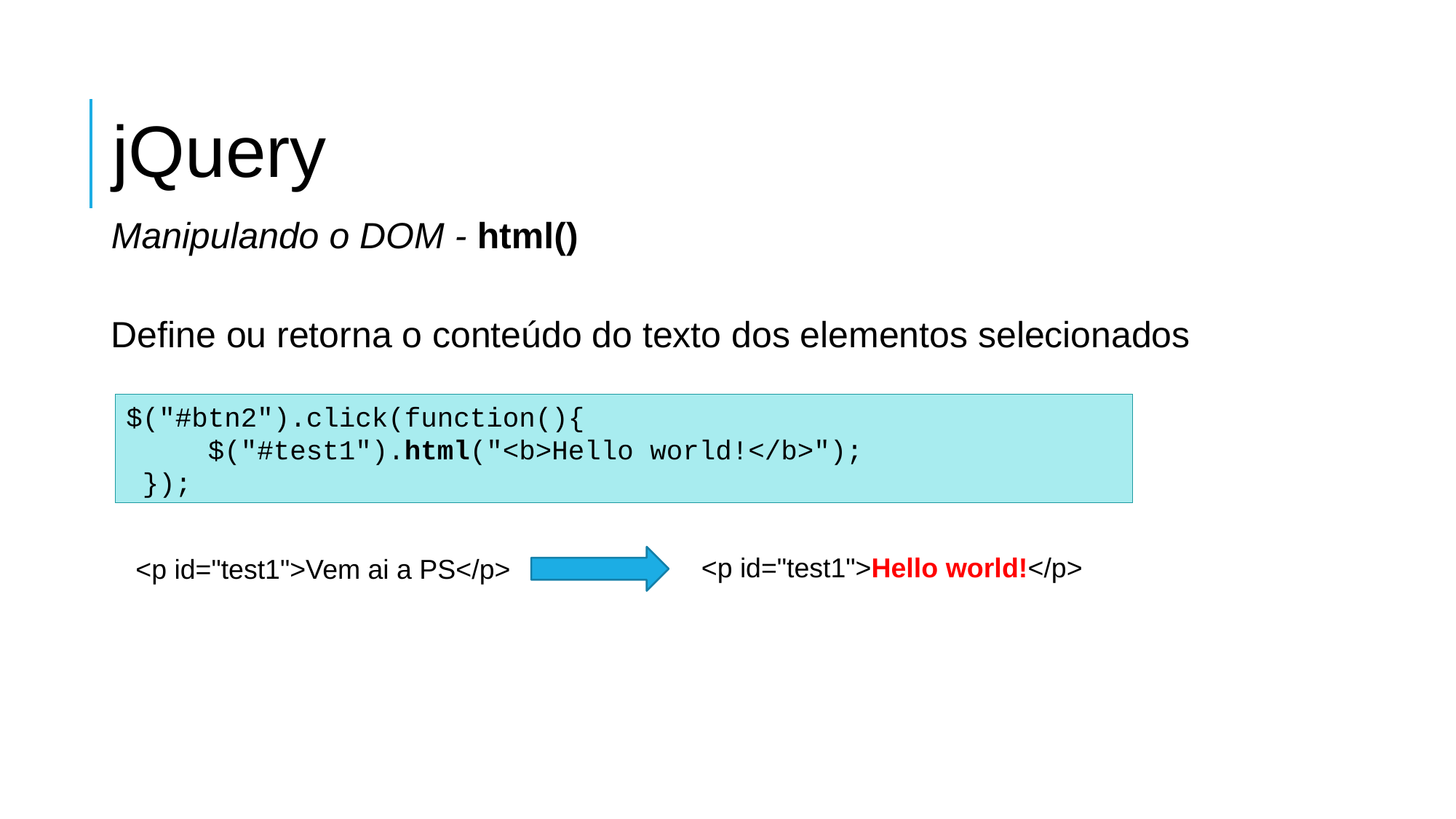

jQuery
Manipulando o DOM - html()
Define ou retorna o conteúdo do texto dos elementos selecionados
$("#btn2").click(function(){
     $("#test1").html("<b>Hello world!</b>");
 });
<p id="test1">Hello world!</p>
<p id="test1">Vem ai a PS</p>